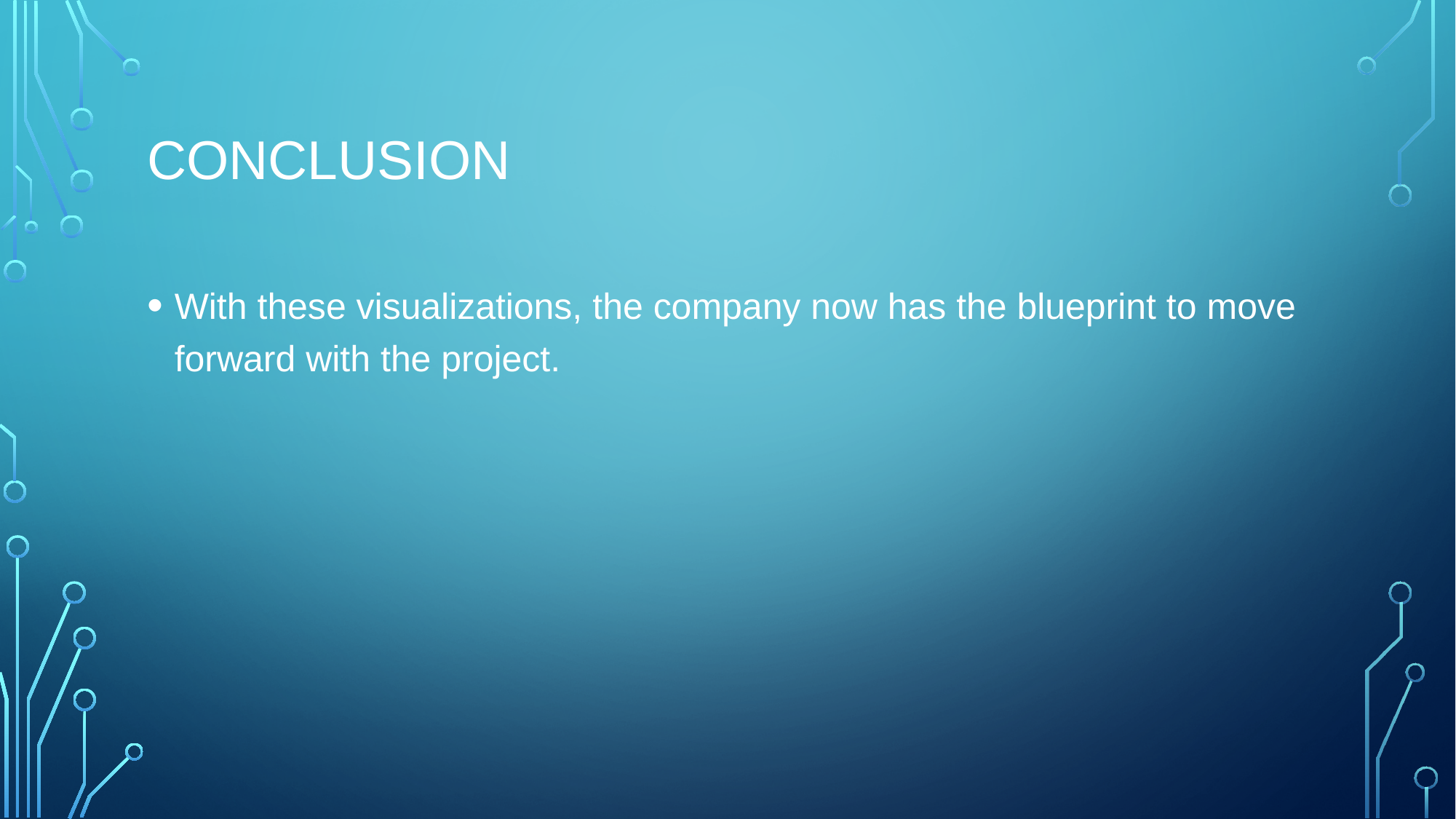

# Conclusion
With these visualizations, the company now has the blueprint to move forward with the project.